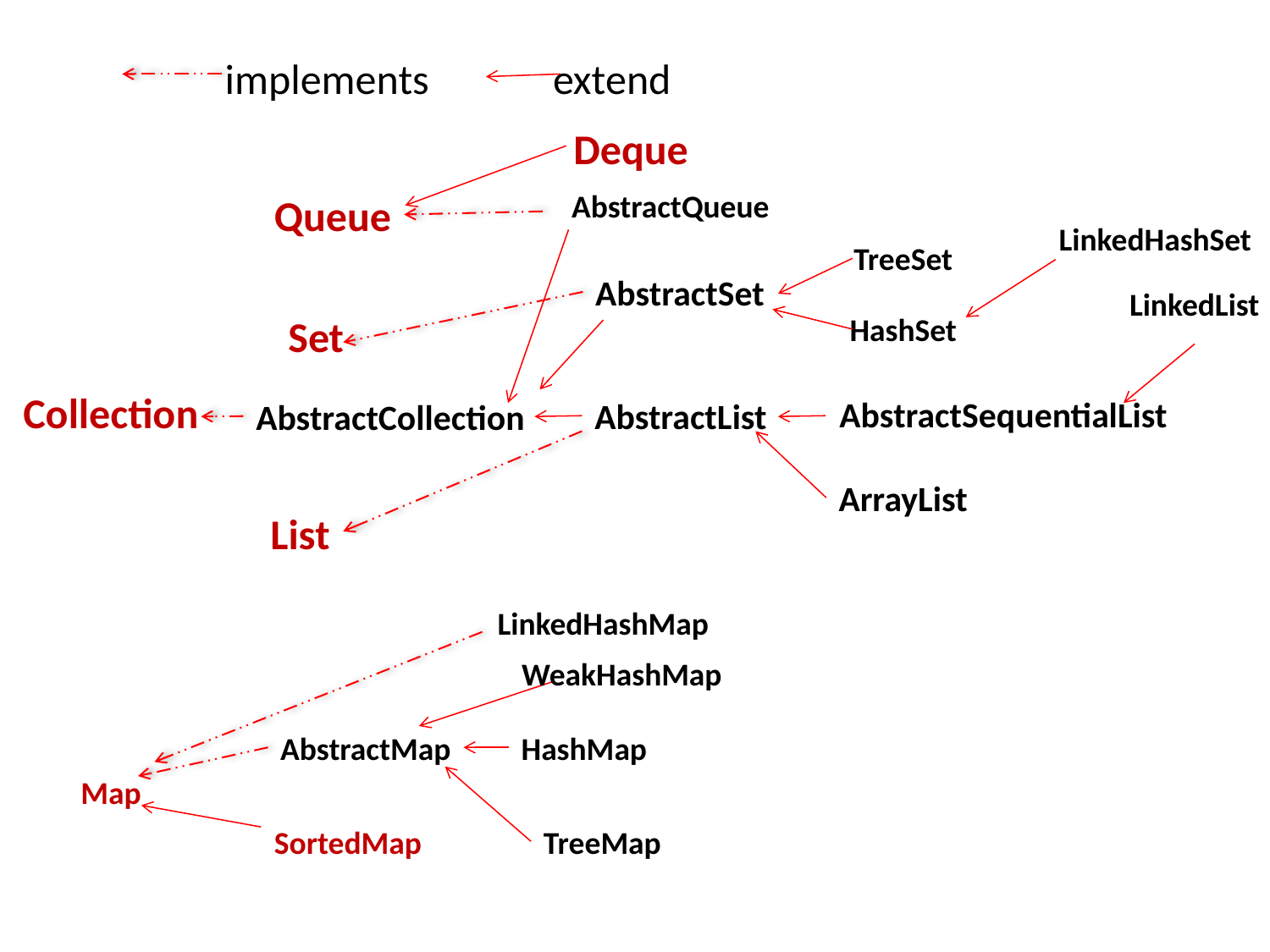

#
                 implements             extend
Deque
AbstractQueue
Queue
LinkedHashSet
TreeSet
AbstractSet
LinkedList
Set
HashSet
Collection
AbstractSequentialList
AbstractList
AbstractCollection
ArrayList
List
LinkedHashMap
WeakHashMap
AbstractMap
HashMap
Map
SortedMap
TreeMap